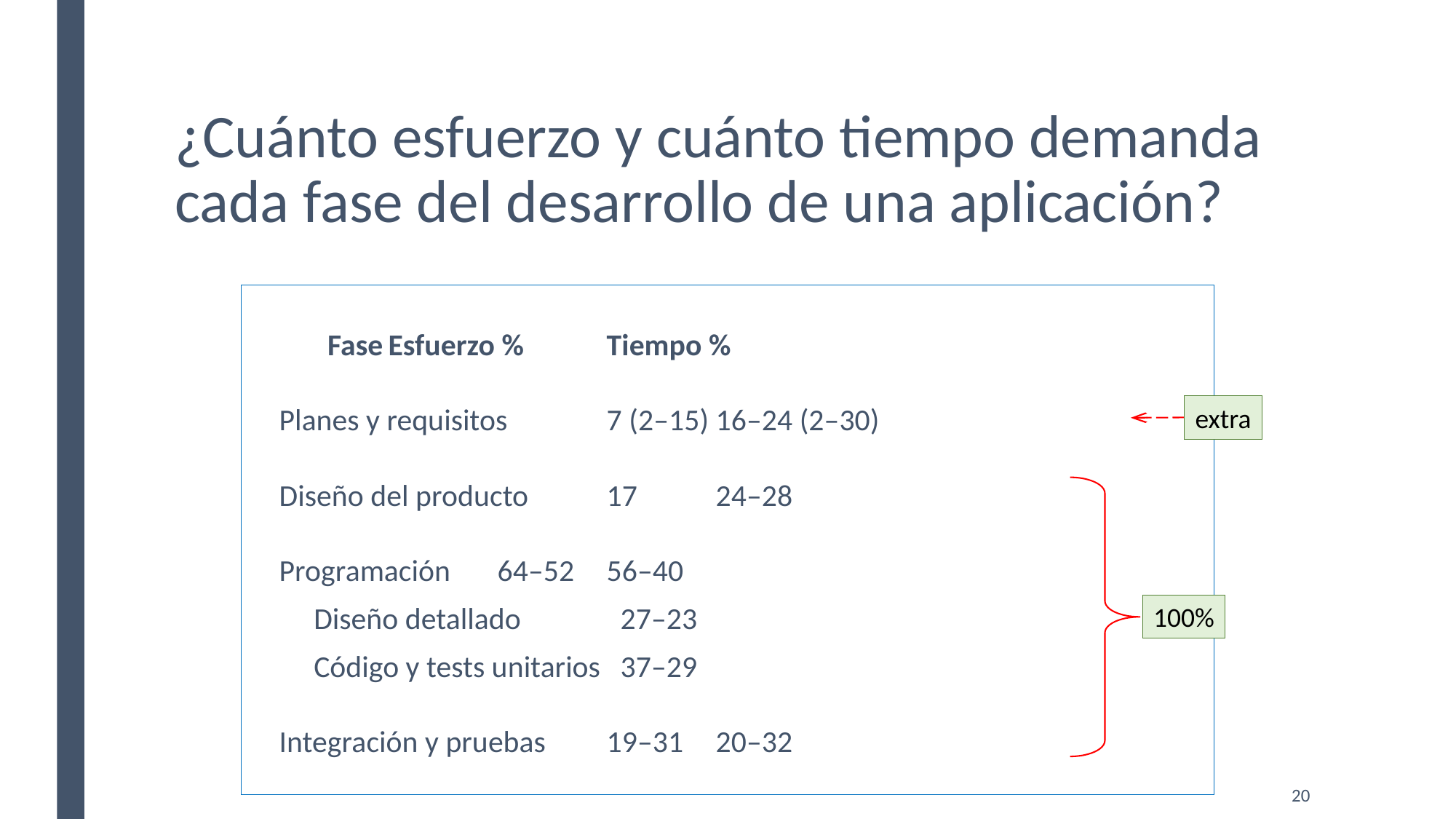

# ¿Cuánto esfuerzo y cuánto tiempo demanda cada fase del desarrollo de una aplicación?
       Fase	Esfuerzo %	Tiempo %
Planes y requisitos	7 (2–15)	16–24 (2–30)
Diseño del producto	17	24–28
Programación	64–52	56–40
     Diseño detallado	  27–23
     Código y tests unitarios	  37–29
Integración y pruebas	19–31	20–32
extra

100%
20